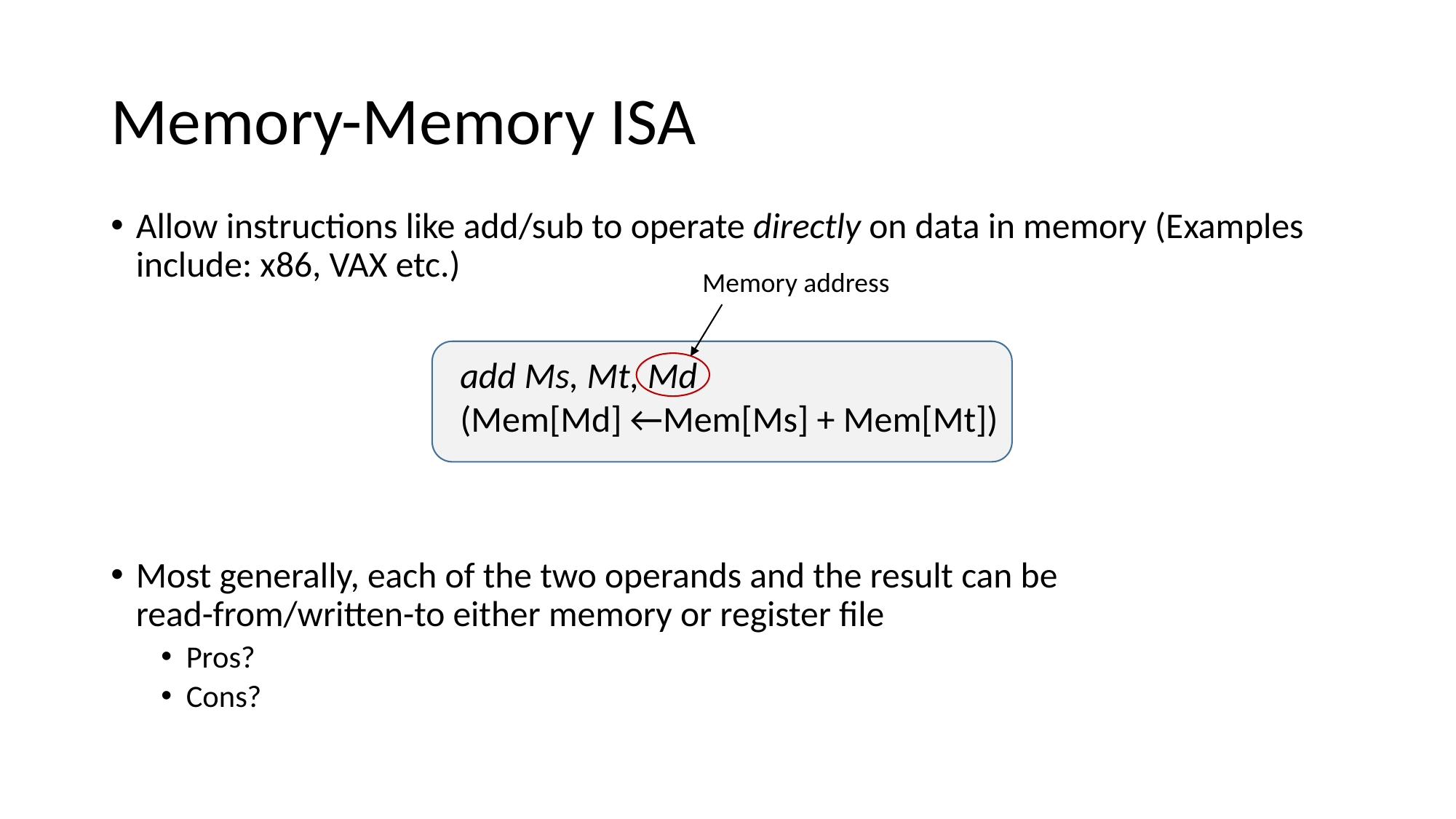

# Memory-Memory ISA
Allow instructions like add/sub to operate directly on data in memory (Examples include: x86, VAX etc.)

Most generally, each of the two operands and the result can be read-from/written-to either memory or register file
Pros?
Cons?
Memory address

add Ms, Mt, Md
(Mem[Md] ←Mem[Ms] + Mem[Mt])